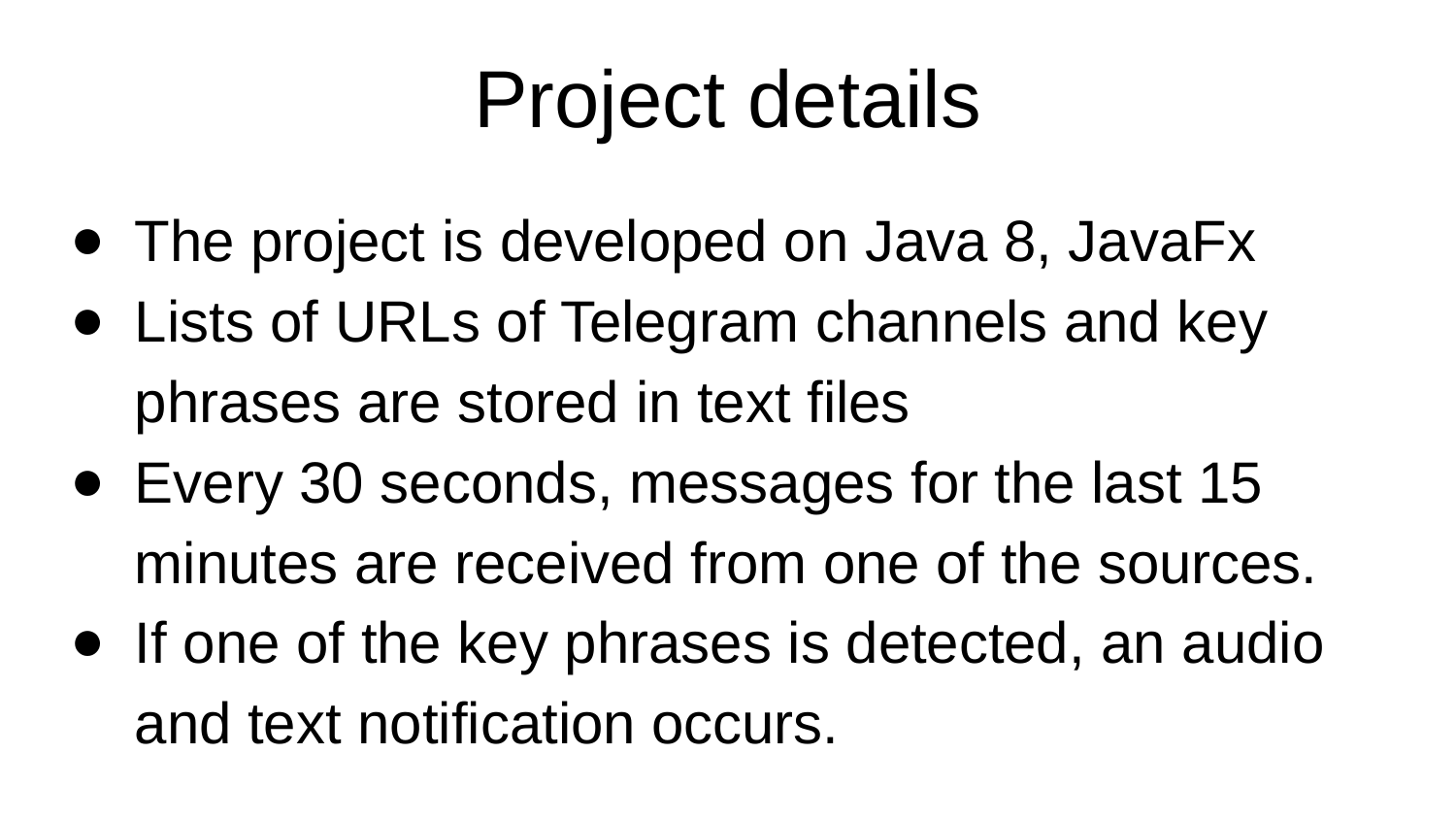

# Project details
The project is developed on Java 8, JavaFx
Lists of URLs of Telegram channels and key phrases are stored in text files
Every 30 seconds, messages for the last 15 minutes are received from one of the sources.
If one of the key phrases is detected, an audio and text notification occurs.